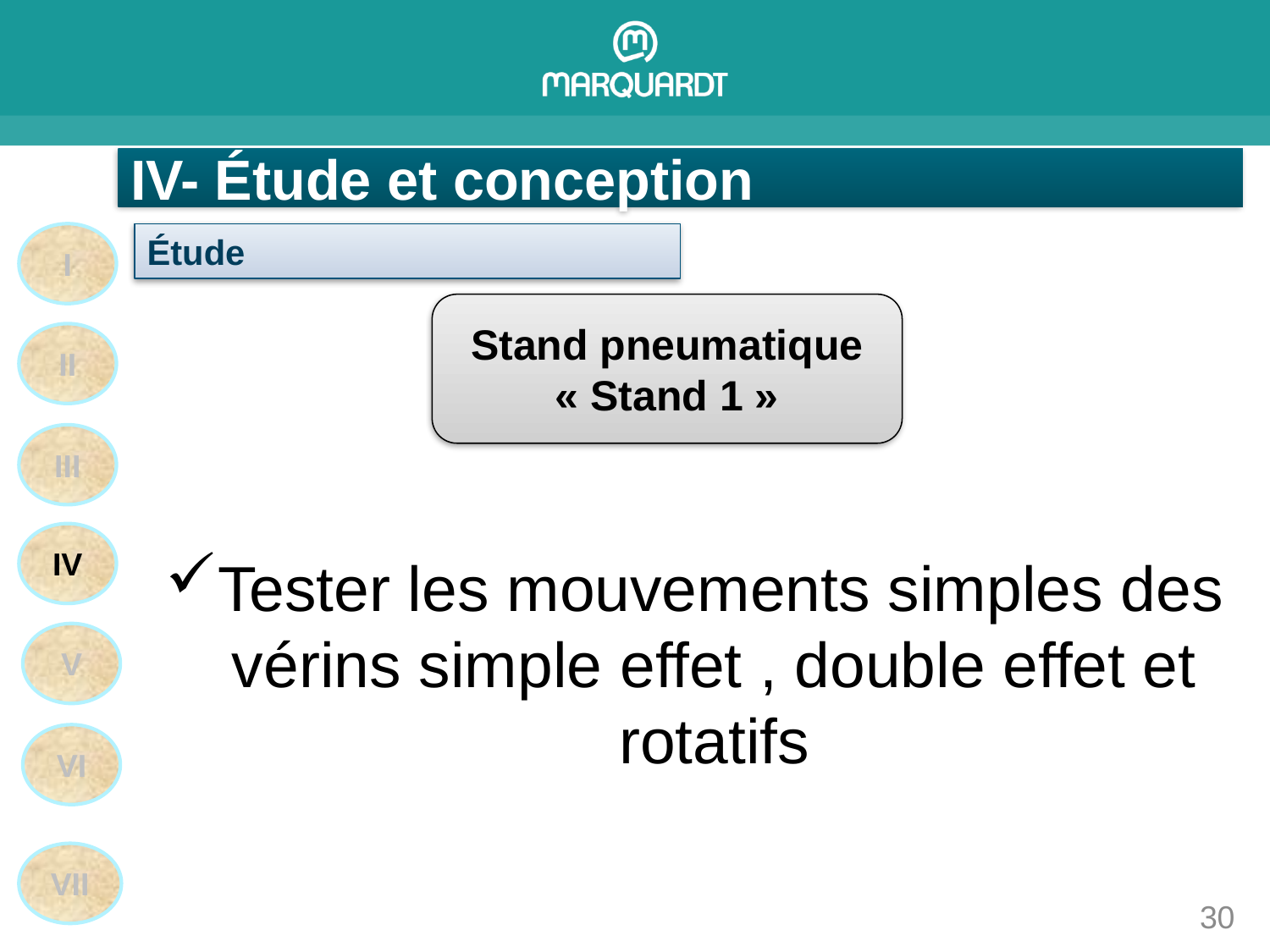

IV- Étude et conception
I
II
III
IV
V
VI
VII
Étude
Stand pneumatique
« Stand 1 »
Tester les mouvements simples des vérins simple effet , double effet et rotatifs
30